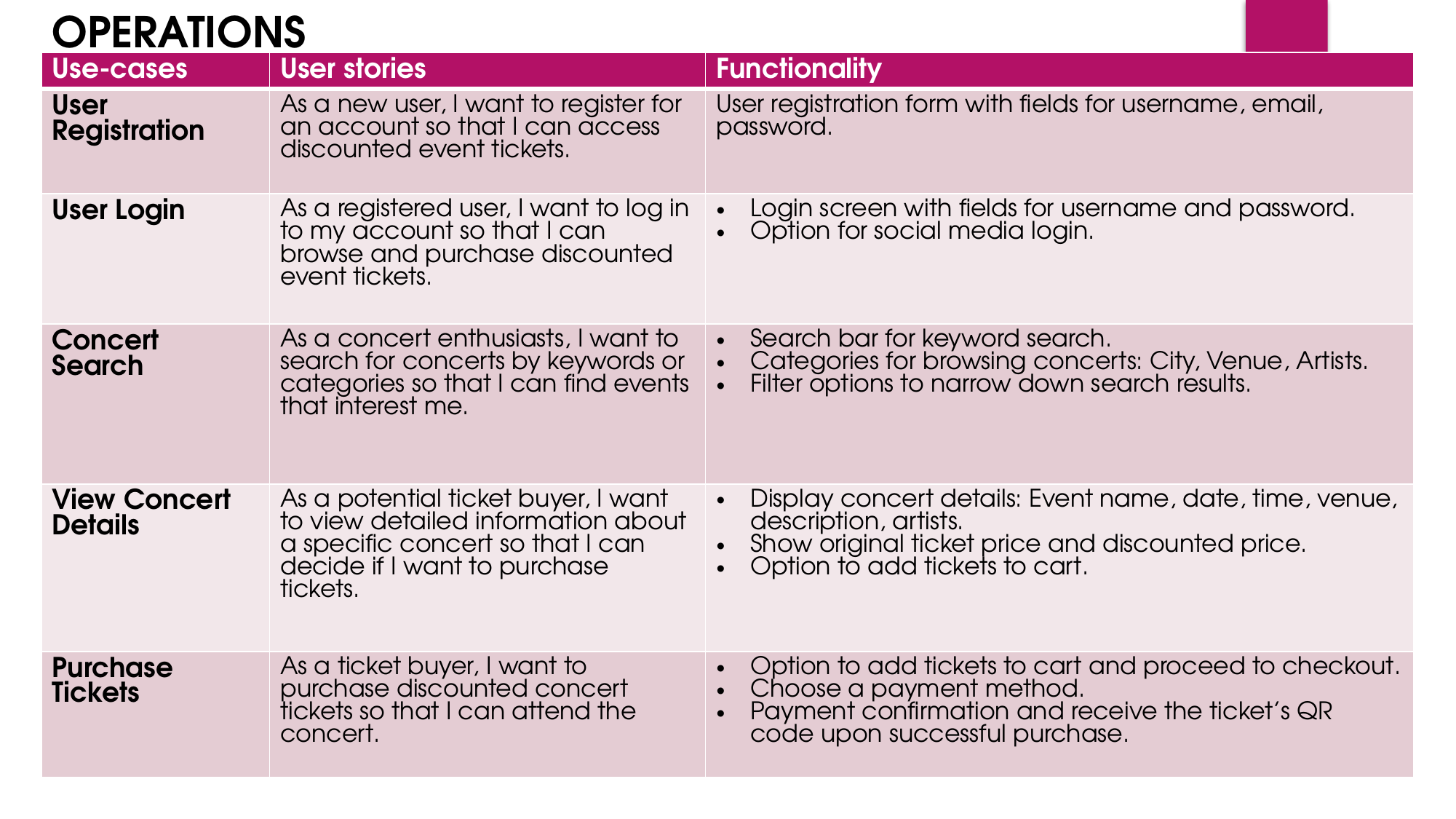

OPERATIONS
| Use-cases | User stories | Functionality |
| --- | --- | --- |
| User Registration | As a new user, I want to register for an account so that I can access discounted event tickets. | User registration form with fields for username, email, password. |
| User Login | As a registered user, I want to log in to my account so that I can browse and purchase discounted event tickets. | Login screen with fields for username and password. Option for social media login. |
| Concert Search | As a concert enthusiasts, I want to search for concerts by keywords or categories so that I can find events that interest me. | Search bar for keyword search. Categories for browsing concerts: City, Venue, Artists. Filter options to narrow down search results. |
| View Concert Details | As a potential ticket buyer, I want to view detailed information about a specific concert so that I can decide if I want to purchase tickets. | Display concert details: Event name, date, time, venue, description, artists. Show original ticket price and discounted price. Option to add tickets to cart. |
| Purchase Tickets | As a ticket buyer, I want to purchase discounted concert tickets so that I can attend the concert. | Option to add tickets to cart and proceed to checkout. Choose a payment method. Payment confirmation and receive the ticket’s QR code upon successful purchase. |